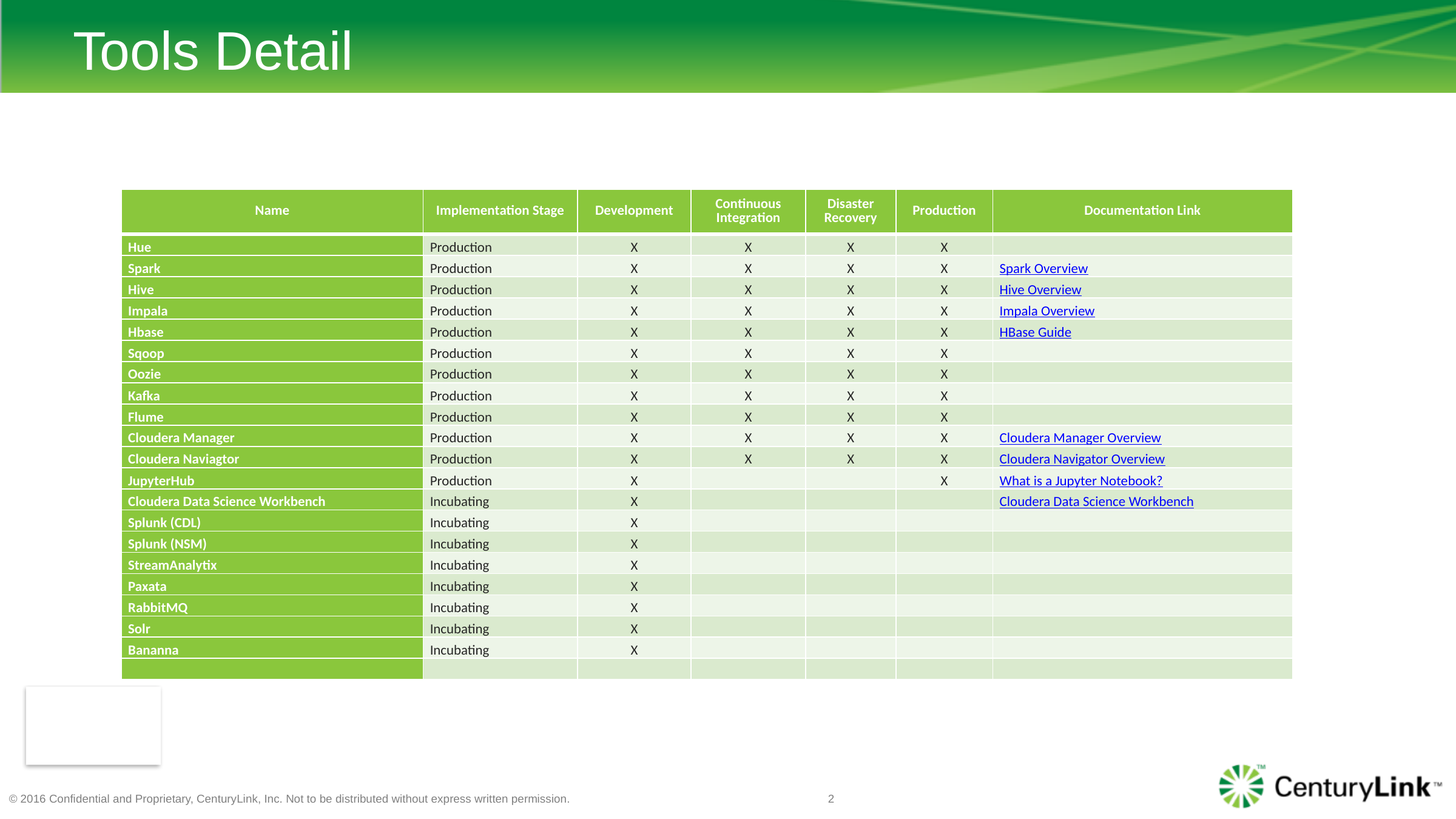

# Tools Detail
| Name | Implementation Stage | Development | Continuous Integration | Disaster Recovery | Production | Documentation Link |
| --- | --- | --- | --- | --- | --- | --- |
| Hue | Production | X | X | X | X |  |
| Spark | Production | X | X | X | X | Spark Overview |
| Hive | Production | X | X | X | X | Hive Overview |
| Impala | Production | X | X | X | X | Impala Overview |
| Hbase | Production | X | X | X | X | HBase Guide |
| Sqoop | Production | X | X | X | X |  |
| Oozie | Production | X | X | X | X |  |
| Kafka | Production | X | X | X | X |  |
| Flume | Production | X | X | X | X |  |
| Cloudera Manager | Production | X | X | X | X | Cloudera Manager Overview |
| Cloudera Naviagtor | Production | X | X | X | X | Cloudera Navigator Overview |
| JupyterHub | Production | X |  |  | X | What is a Jupyter Notebook? |
| Cloudera Data Science Workbench | Incubating | X |  |  |  | Cloudera Data Science Workbench |
| Splunk (CDL) | Incubating | X |  |  |  |  |
| Splunk (NSM) | Incubating | X |  |  |  |  |
| StreamAnalytix | Incubating | X |  |  |  |  |
| Paxata | Incubating | X |  |  |  |  |
| RabbitMQ | Incubating | X |  |  |  |  |
| Solr | Incubating | X |  |  |  |  |
| Bananna | Incubating | X |  |  |  |  |
|  |  |  |  |  |  |  |